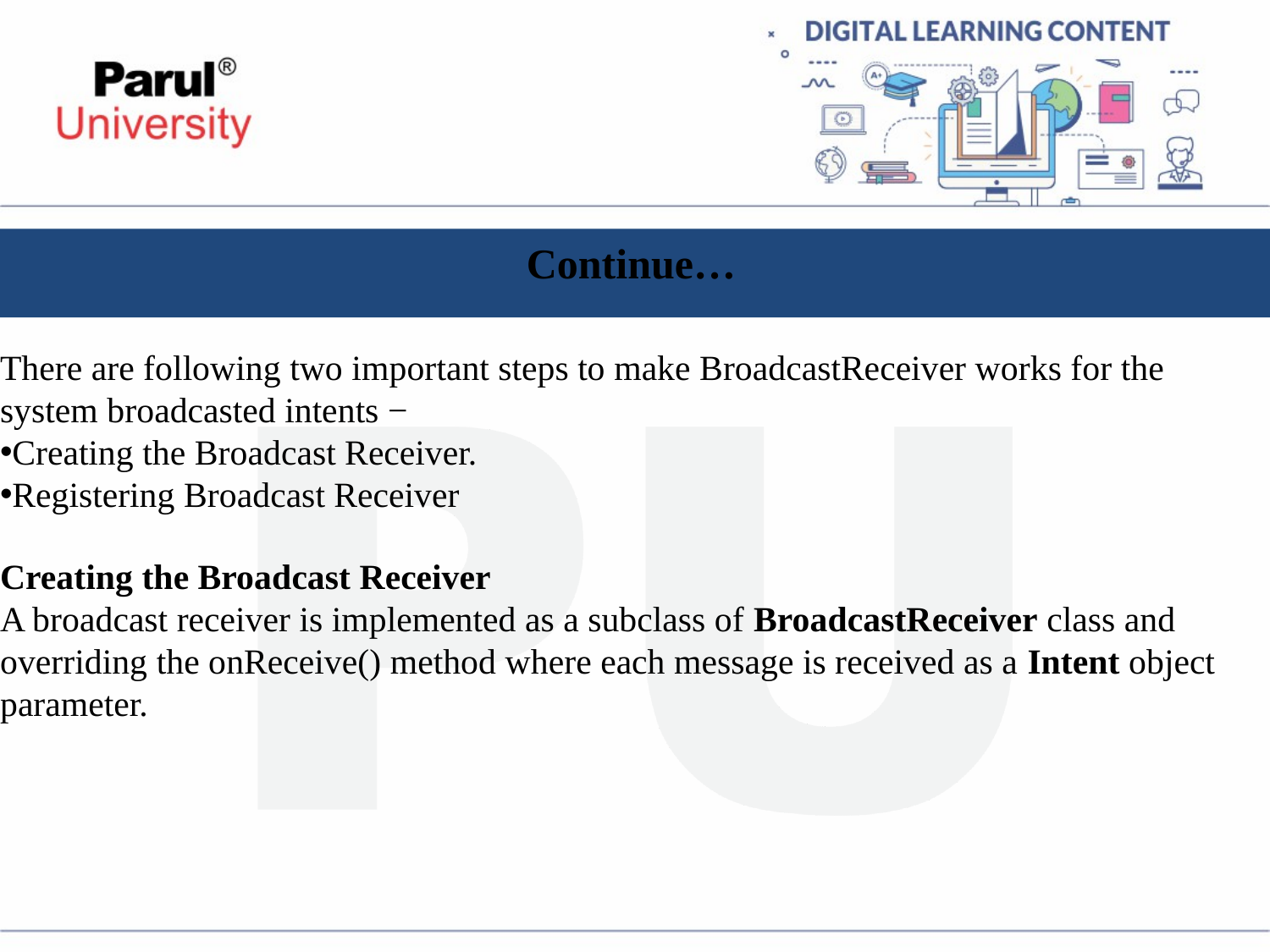

# Continue…
There are following two important steps to make BroadcastReceiver works for the system broadcasted intents −
Creating the Broadcast Receiver.
Registering Broadcast Receiver

Creating the Broadcast Receiver
A broadcast receiver is implemented as a subclass of BroadcastReceiver class and overriding the onReceive() method where each message is received as a Intent object parameter.